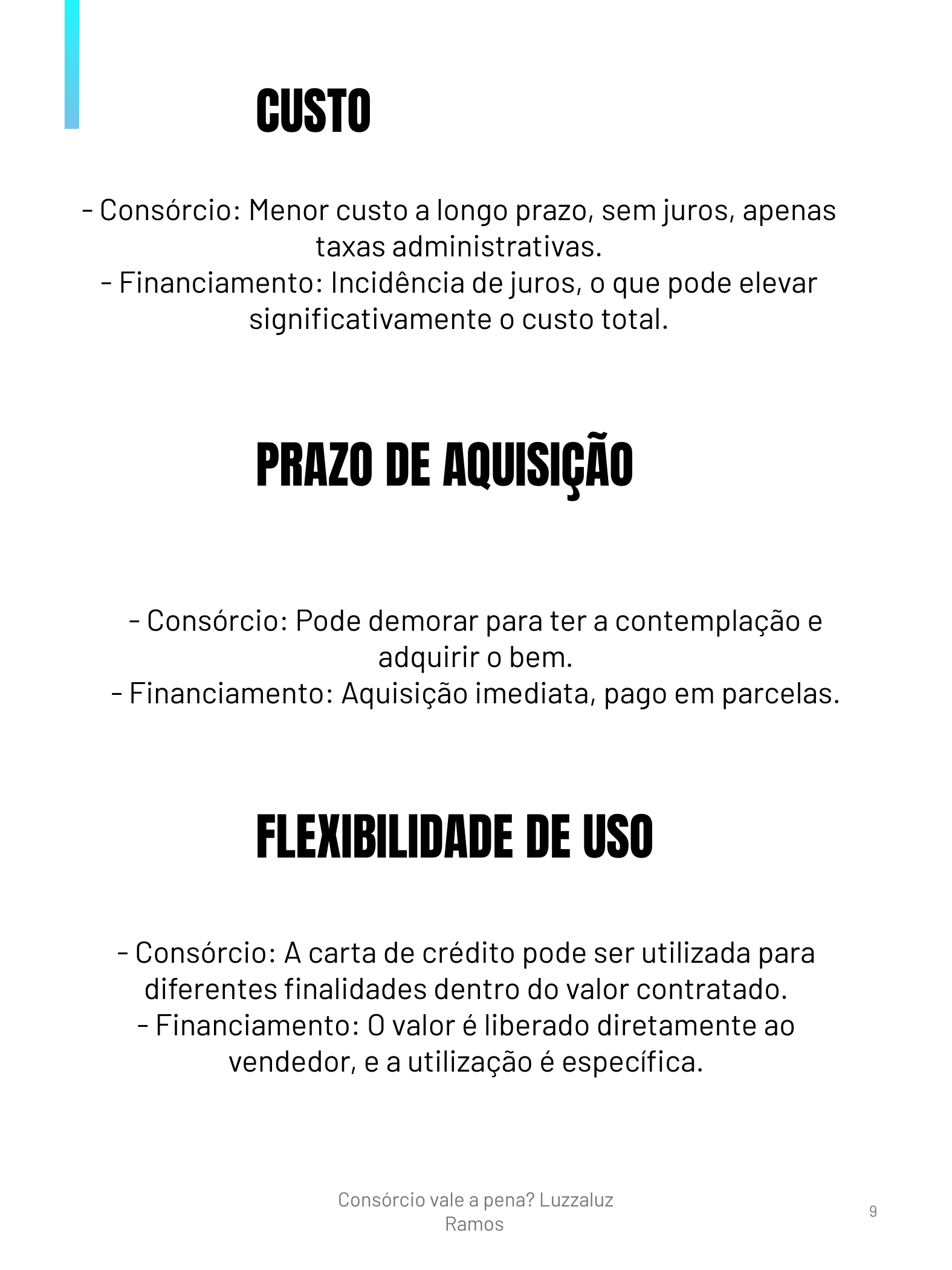

CUSTO
- Consórcio: Menor custo a longo prazo, sem juros, apenas taxas administrativas.
- Financiamento: Incidência de juros, o que pode elevar significativamente o custo total.
PRAZO DE AQUISIÇÃO
- Consórcio: Pode demorar para ter a contemplação e adquirir o bem.
- Financiamento: Aquisição imediata, pago em parcelas.
FLEXIBILIDADE DE USO
- Consórcio: A carta de crédito pode ser utilizada para diferentes finalidades dentro do valor contratado.
- Financiamento: O valor é liberado diretamente ao vendedor, e a utilização é específica.
Consórcio vale a pena? Luzzaluz Ramos
9